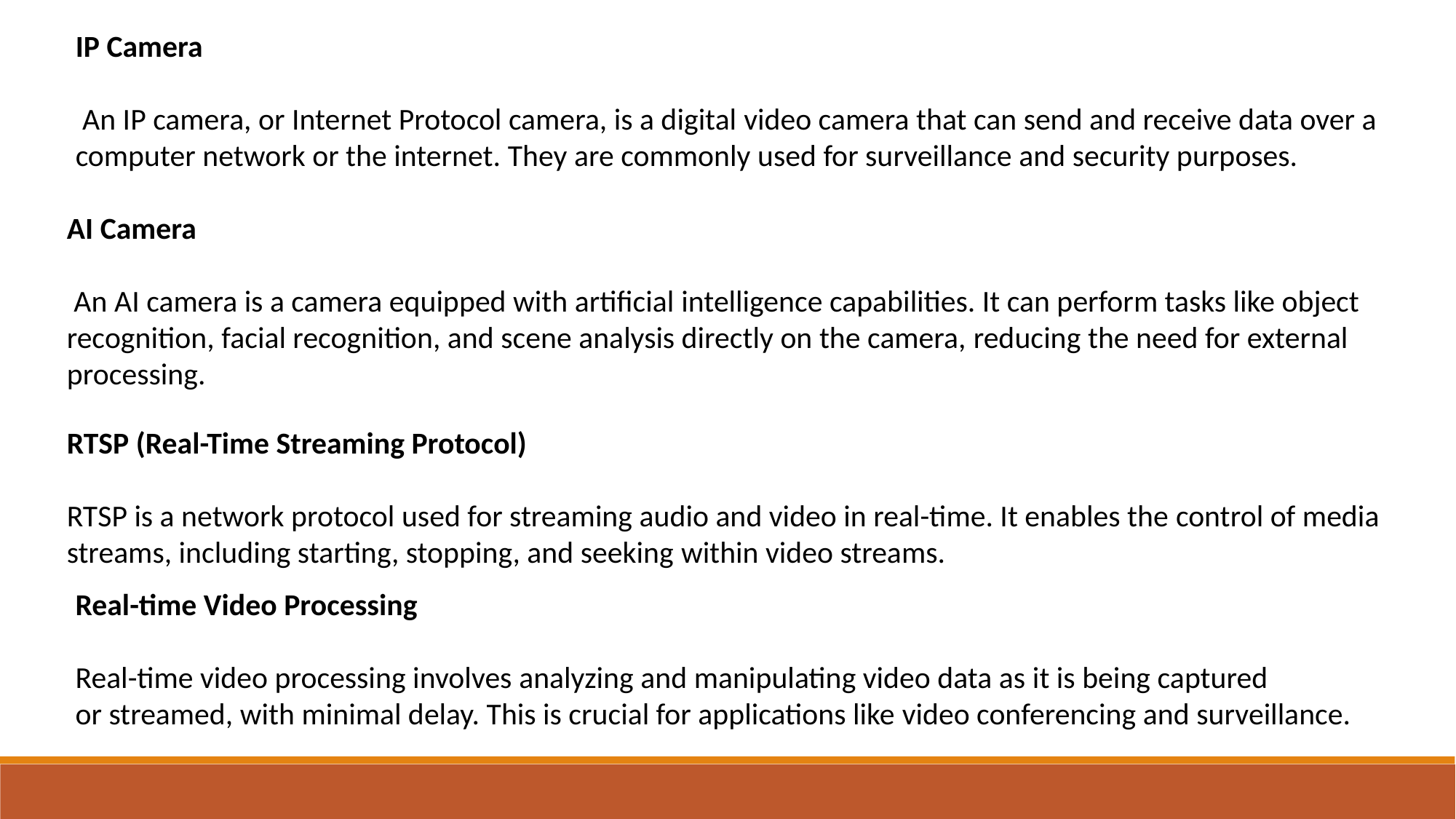

IP Camera

 An IP camera, or Internet Protocol camera, is a digital video camera that can send and receive data over a computer network or the internet. They are commonly used for surveillance and security purposes.​

AI Camera

 An AI camera is a camera equipped with artificial intelligence capabilities. It can perform tasks like object recognition, facial recognition, and scene analysis directly on the camera, reducing the need for external processing.​
RTSP (Real-Time Streaming Protocol)

RTSP is a network protocol used for streaming audio and video in real-time. It enables the control of media streams, including starting, stopping, and seeking within video streams.​
Real-time Video Processing

Real-time video processing involves analyzing and manipulating video data as it is being captured or streamed, with minimal delay. This is crucial for applications like video conferencing and surveillance.​